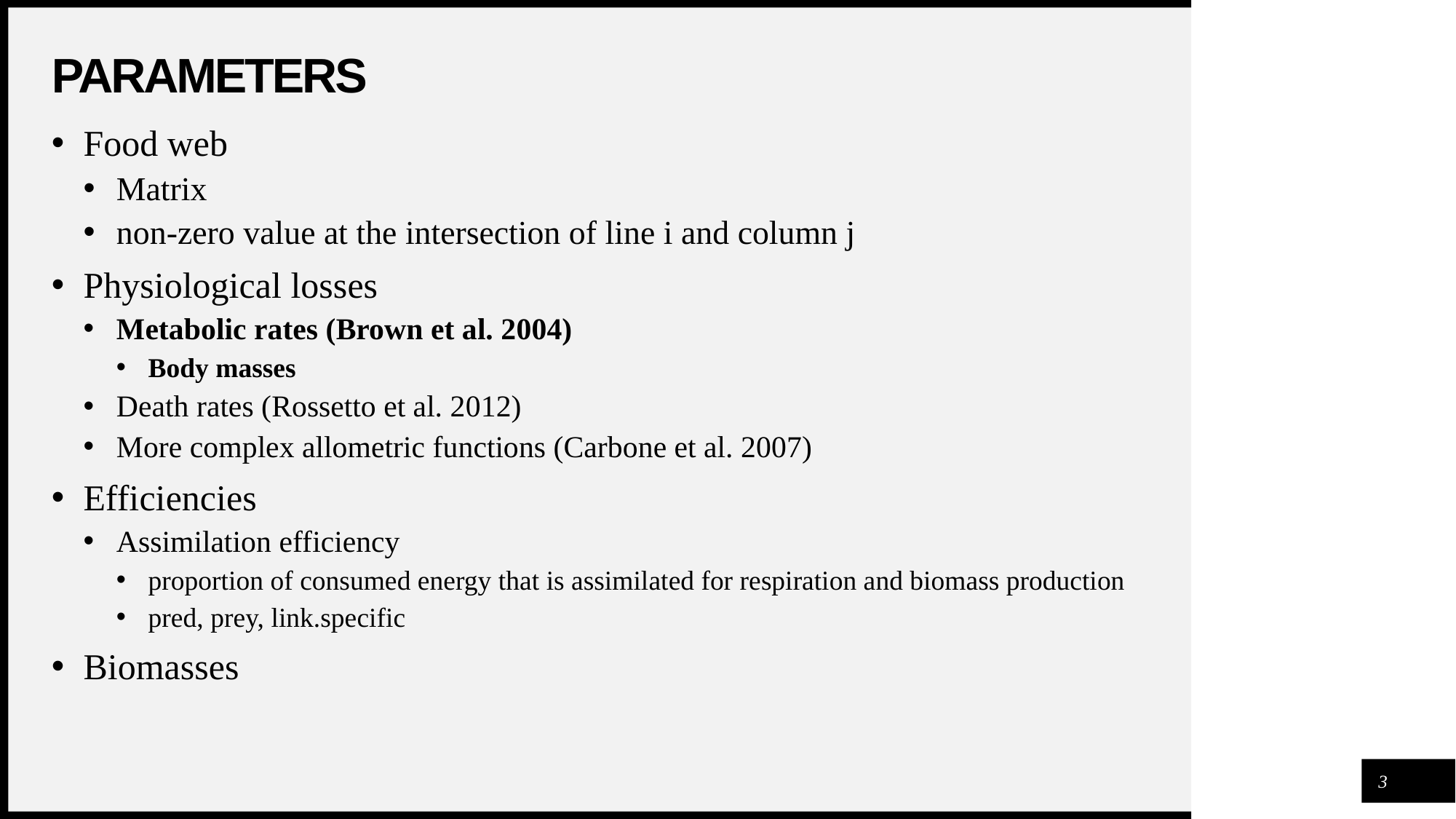

# Parameters
Food web
Matrix
non-zero value at the intersection of line i and column j
Physiological losses
Metabolic rates (Brown et al. 2004)
Body masses
Death rates (Rossetto et al. 2012)
More complex allometric functions (Carbone et al. 2007)
Efficiencies
Assimilation efficiency
proportion of consumed energy that is assimilated for respiration and biomass production
pred, prey, link.specific
Biomasses
3